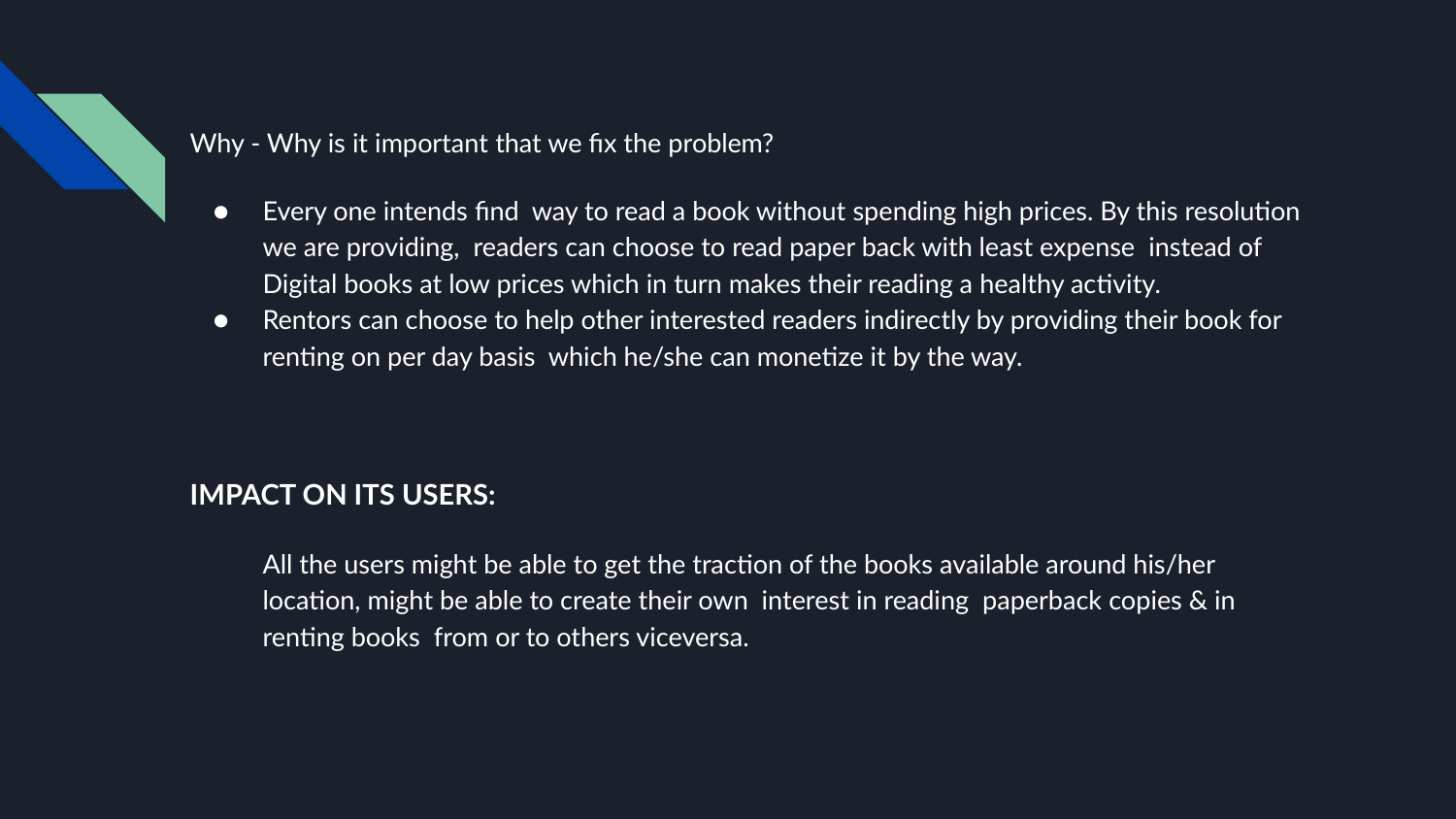

Why - Why is it important that we fix the problem?
Every one intends find  way to read a book without spending high prices. By this resolution we are providing,  readers can choose to read paper back with least expense  instead of Digital books at low prices which in turn makes their reading a healthy activity.
Rentors can choose to help other interested readers indirectly by providing their book for renting on per day basis  which he/she can monetize it by the way.

IMPACT ON ITS USERS:
All the users might be able to get the traction of the books available around his/her location, might be able to create their own  interest in reading  paperback copies & in renting books  from or to others viceversa.